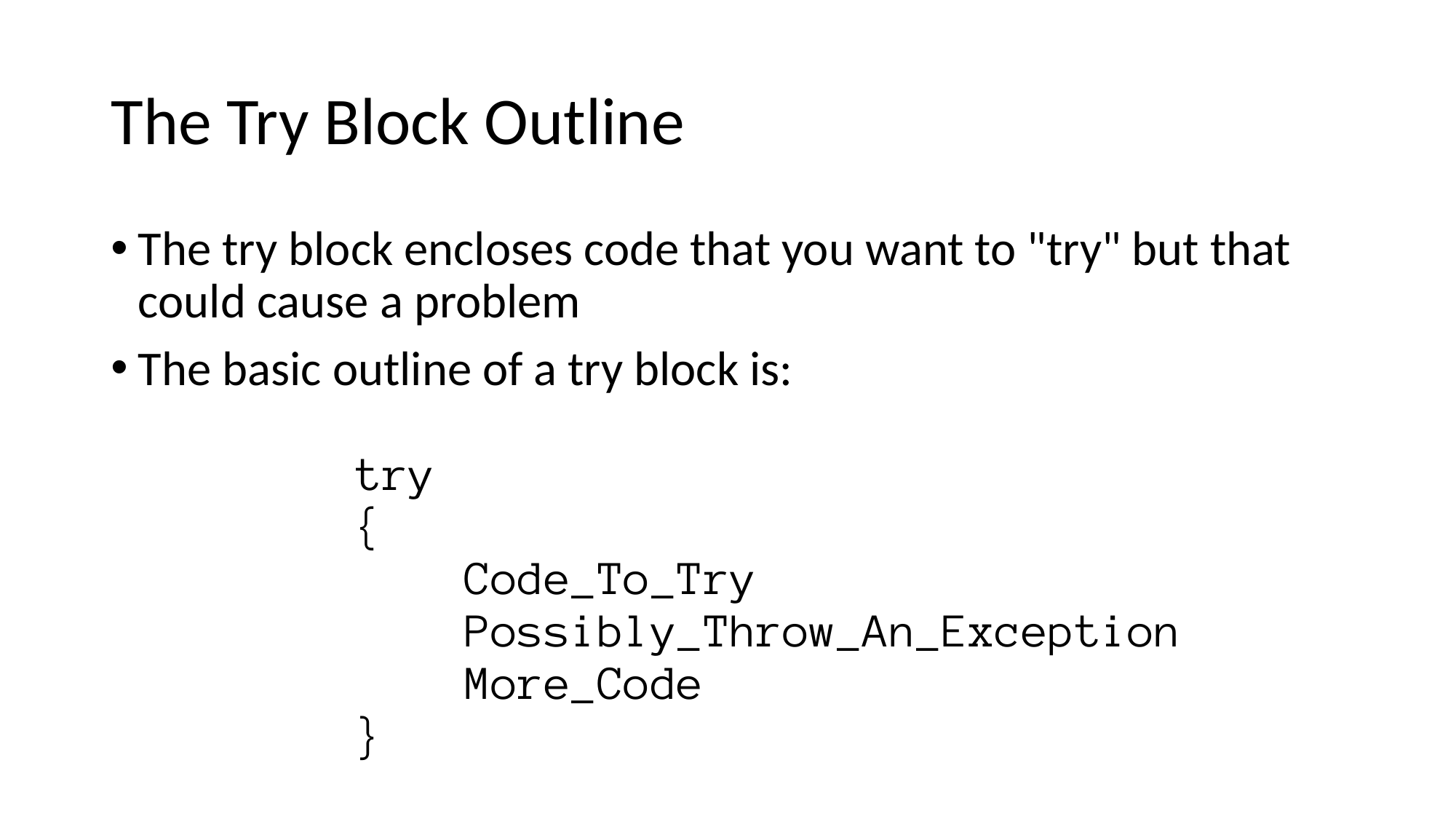

# The Try Block Outline
The try block encloses code that you want to "try" but that could cause a problem
The basic outline of a try block is:
       	try
 		{
			Code_To_Try
 			Possibly_Throw_An_Exception
			More_Code
		}